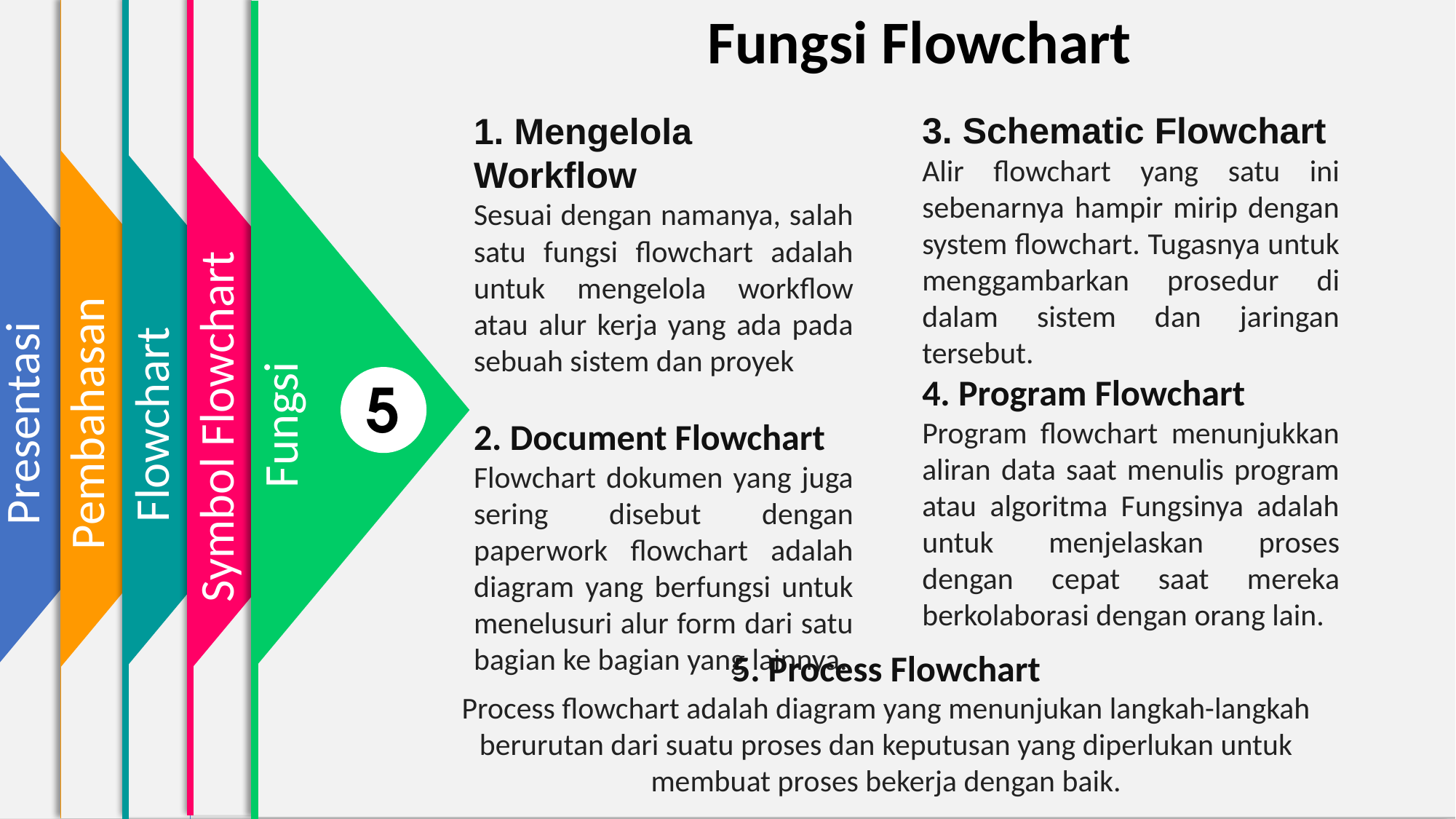

4
Symbol Flowchart

7
Diagram
 			                   Fungsi Flowchart

5
Fungsi

3
Flowchart

9
Penutup

1
Presentasi

2
Pembahasan

6
UML

8
Fungsi
3. Schematic Flowchart
Alir flowchart yang satu ini sebenarnya hampir mirip dengan system flowchart. Tugasnya untuk menggambarkan prosedur di dalam sistem dan jaringan tersebut.
4. Program Flowchart
Program flowchart menunjukkan aliran data saat menulis program atau algoritma Fungsinya adalah untuk menjelaskan proses dengan cepat saat mereka berkolaborasi dengan orang lain.

1. Mengelola Workflow
Sesuai dengan namanya, salah satu fungsi flowchart adalah untuk mengelola workflow atau alur kerja yang ada pada sebuah sistem dan proyek

2. Document Flowchart
Flowchart dokumen yang juga sering disebut dengan paperwork flowchart adalah diagram yang berfungsi untuk menelusuri alur form dari satu bagian ke bagian yang lainnya.

 5. Process Flowchart
Process flowchart adalah diagram yang menunjukan langkah-langkah berurutan dari suatu proses dan keputusan yang diperlukan untuk membuat proses bekerja dengan baik.